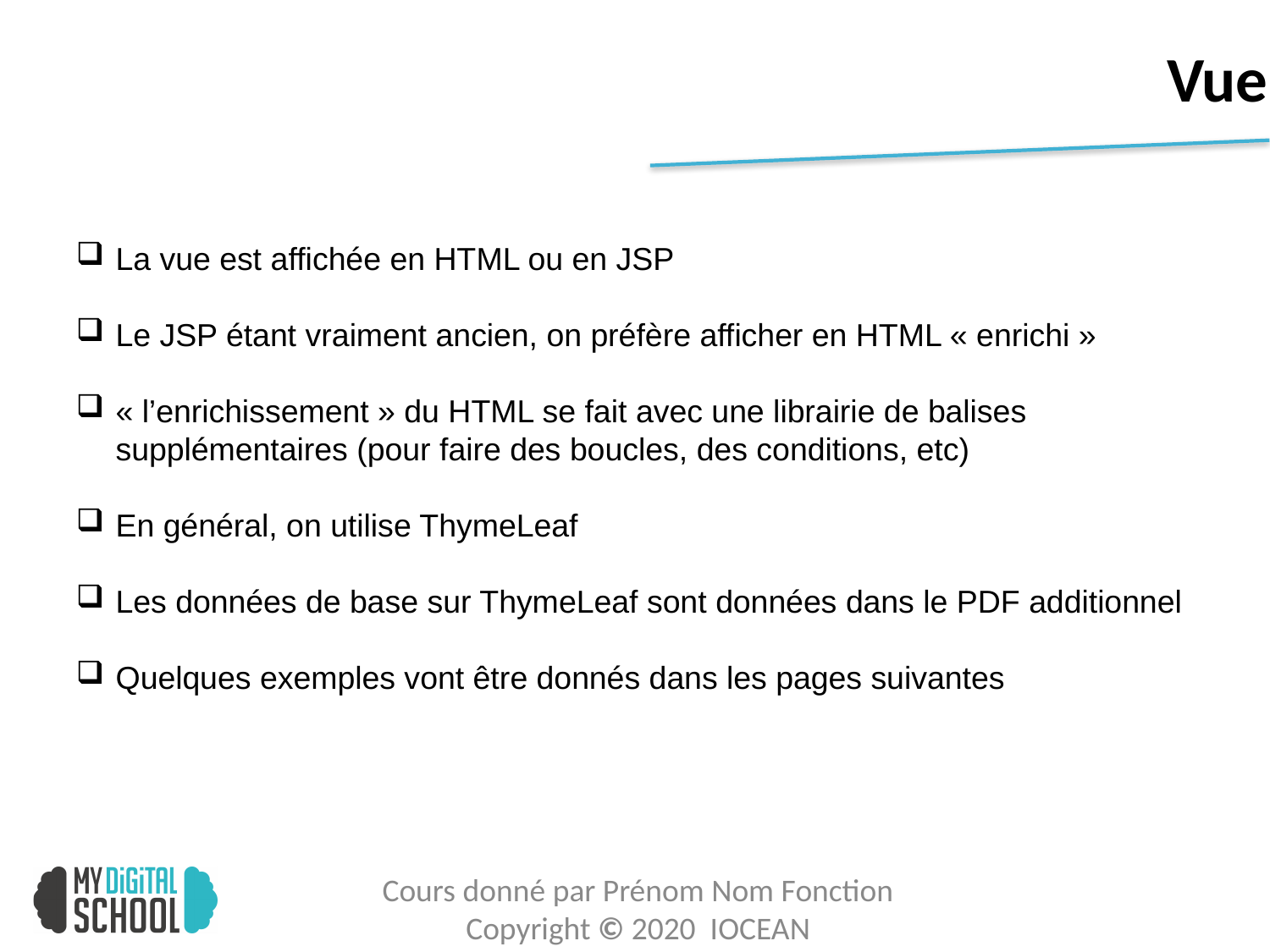

# Vue
La vue est affichée en HTML ou en JSP

Le JSP étant vraiment ancien, on préfère afficher en HTML « enrichi »

« l’enrichissement » du HTML se fait avec une librairie de balises supplémentaires (pour faire des boucles, des conditions, etc)

En général, on utilise ThymeLeaf

Les données de base sur ThymeLeaf sont données dans le PDF additionnel

Quelques exemples vont être donnés dans les pages suivantes